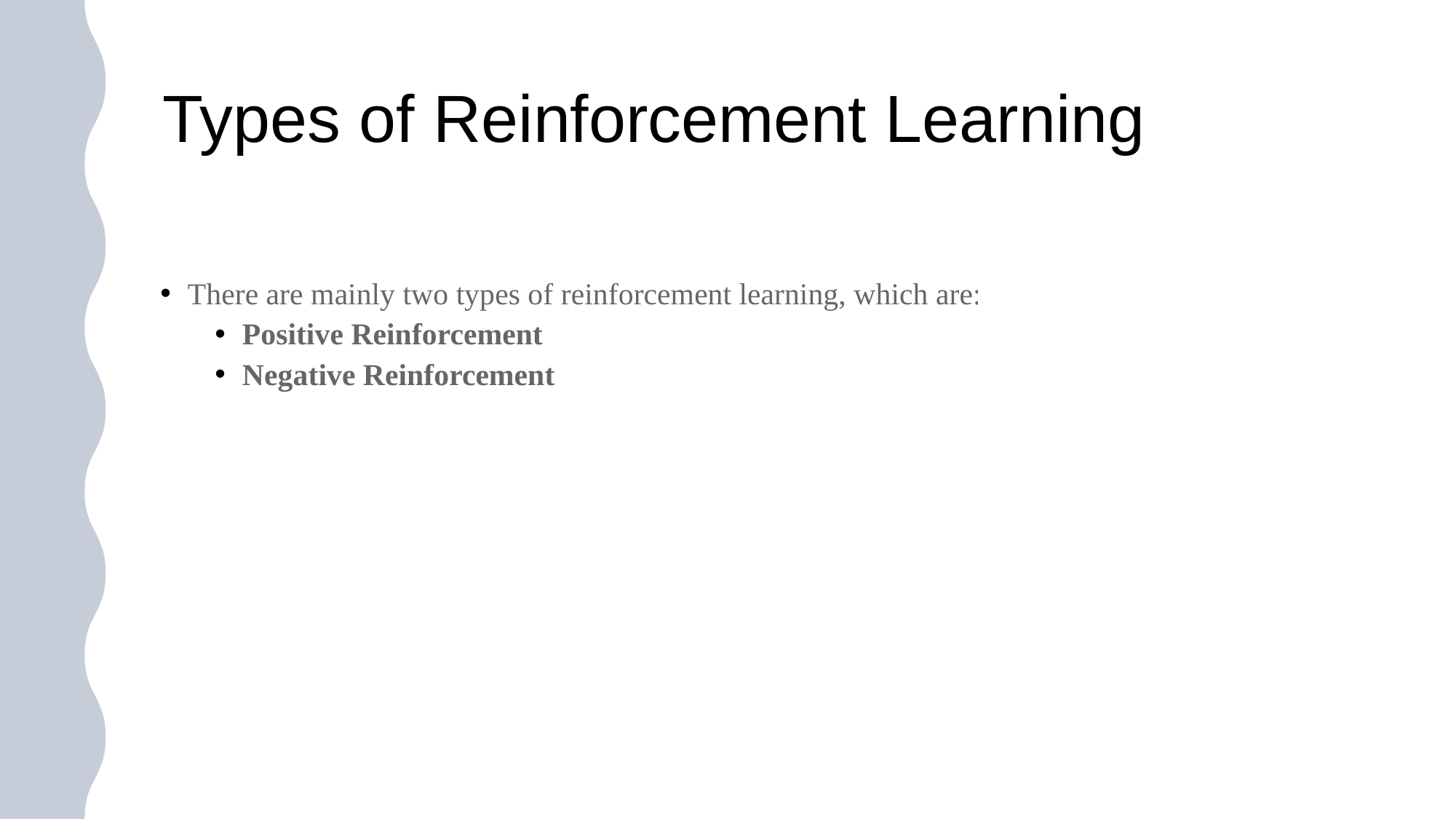

# Types of Reinforcement Learning
There are mainly two types of reinforcement learning, which are:
Positive Reinforcement
Negative Reinforcement